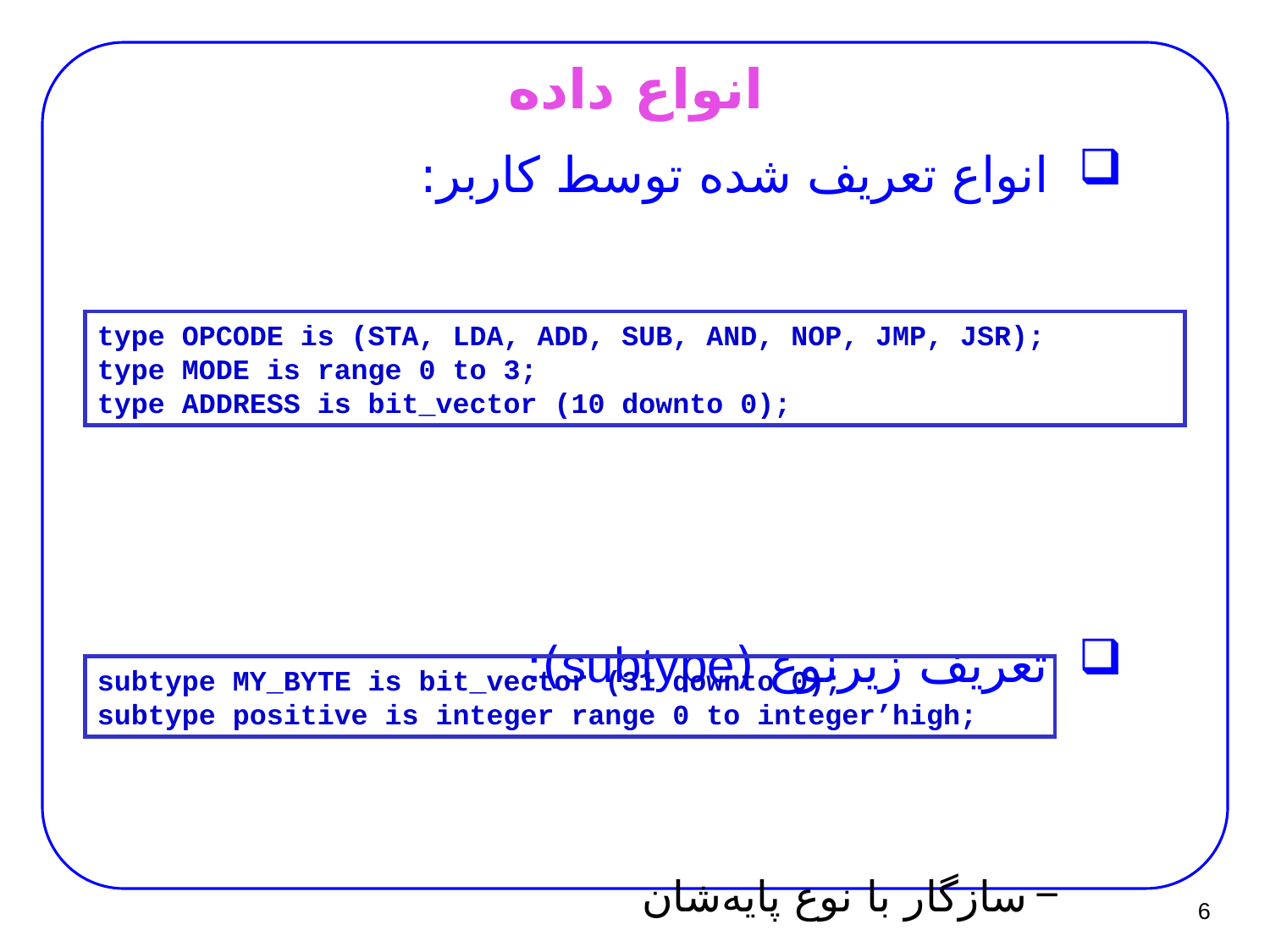

# انواع داده
انواع تعریف شده توسط کاربر:

تعریف زیرنوع (subtype):

سازگار با نوع پایه‌شان

type OPCODE is (STA, LDA, ADD, SUB, AND, NOP, JMP, JSR);
type MODE is range 0 to 3;
type ADDRESS is bit_vector (10 downto 0);
subtype MY_BYTE is bit_vector (31 downto 0);
subtype positive is integer range 0 to integer’high;
6